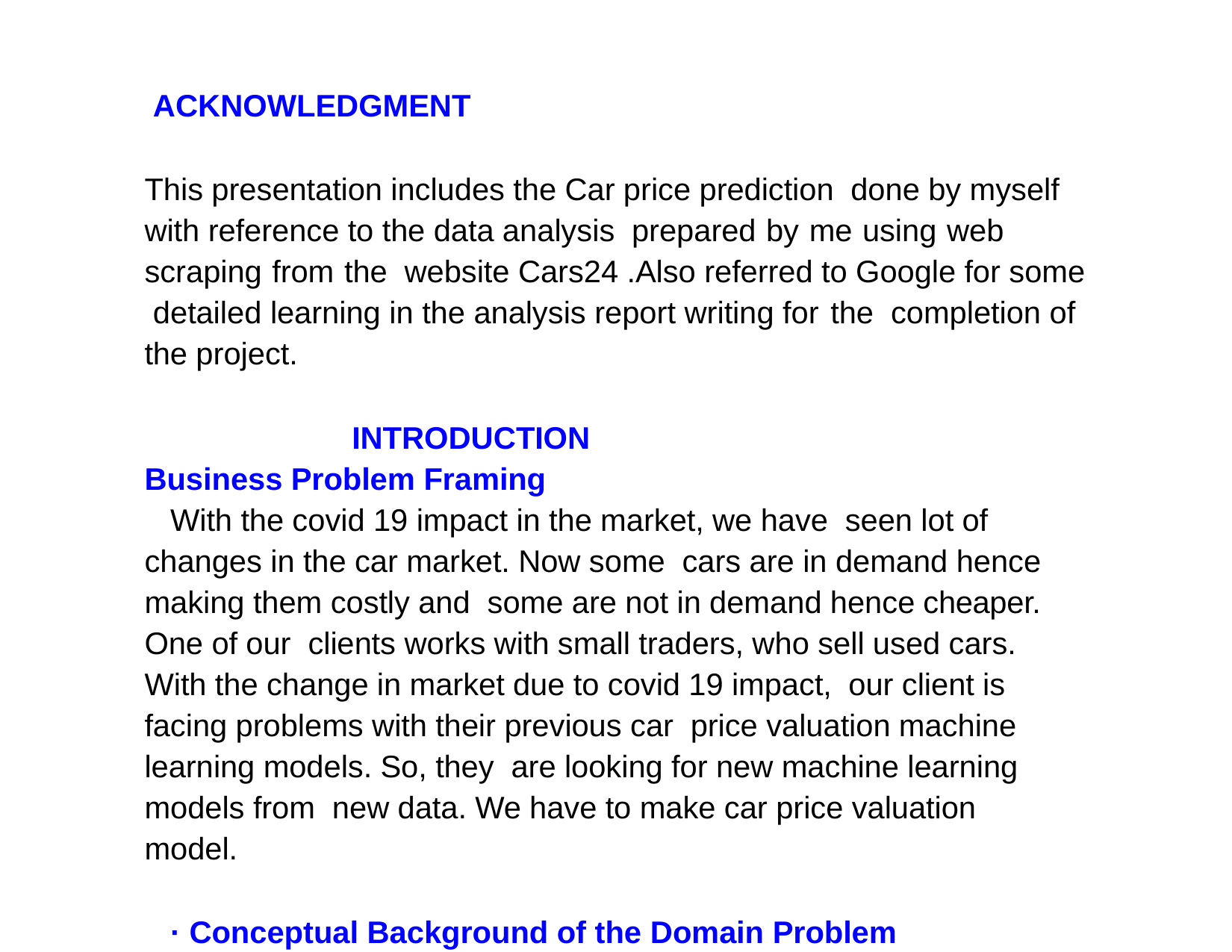

ACKNOWLEDGMENT

This presentation includes the Car price prediction  done by myself with reference to the data analysis  prepared by me using web scraping from the  website Cars24 .Also referred to Google for some  detailed learning in the analysis report writing for	the  completion of the project.

INTRODUCTION
Business Problem Framing
With the covid 19 impact in the market, we have  seen lot of changes in the car market. Now some  cars are in demand hence making them costly and  some are not in demand hence cheaper. One of our  clients works with small traders, who sell used cars.  With the change in market due to covid 19 impact,  our client is facing problems with their previous car  price valuation machine learning models. So, they  are looking for new machine learning models from  new data. We have to make car price valuation  model.

· Conceptual Background of the Domain Problem